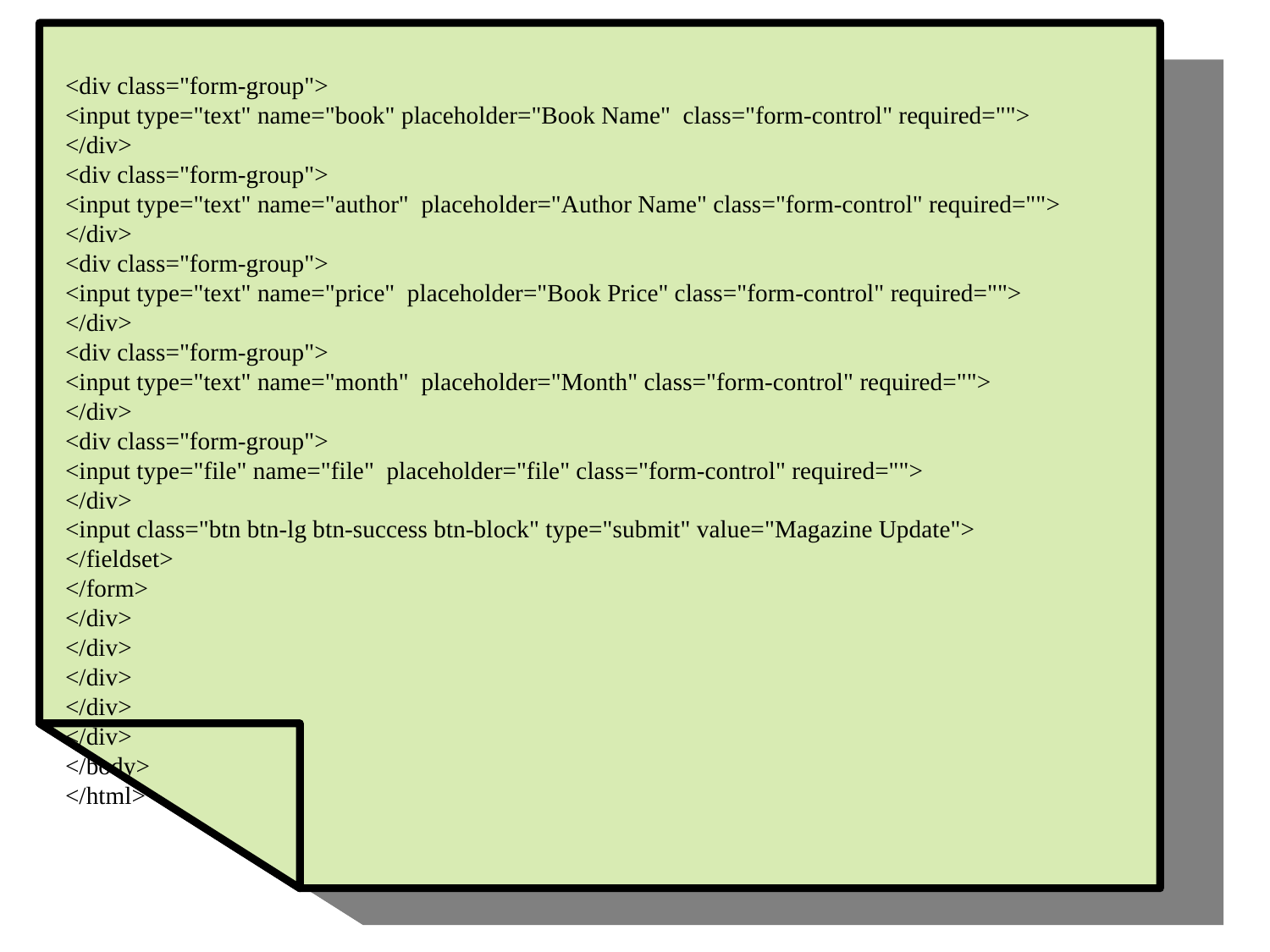

<div class="form-group">
<input type="text" name="book" placeholder="Book Name"  class="form-control" required="">
</div>
<div class="form-group">
<input type="text" name="author"  placeholder="Author Name" class="form-control" required="">
</div>
<div class="form-group">
<input type="text" name="price"  placeholder="Book Price" class="form-control" required="">
</div>
<div class="form-group">
<input type="text" name="month"  placeholder="Month" class="form-control" required="">
</div>
<div class="form-group">
<input type="file" name="file"  placeholder="file" class="form-control" required="">
</div>
<input class="btn btn-lg btn-success btn-block" type="submit" value="Magazine Update">
</fieldset>
</form>
</div>
</div>
</div>
</div>
</div>
</body>
</html>